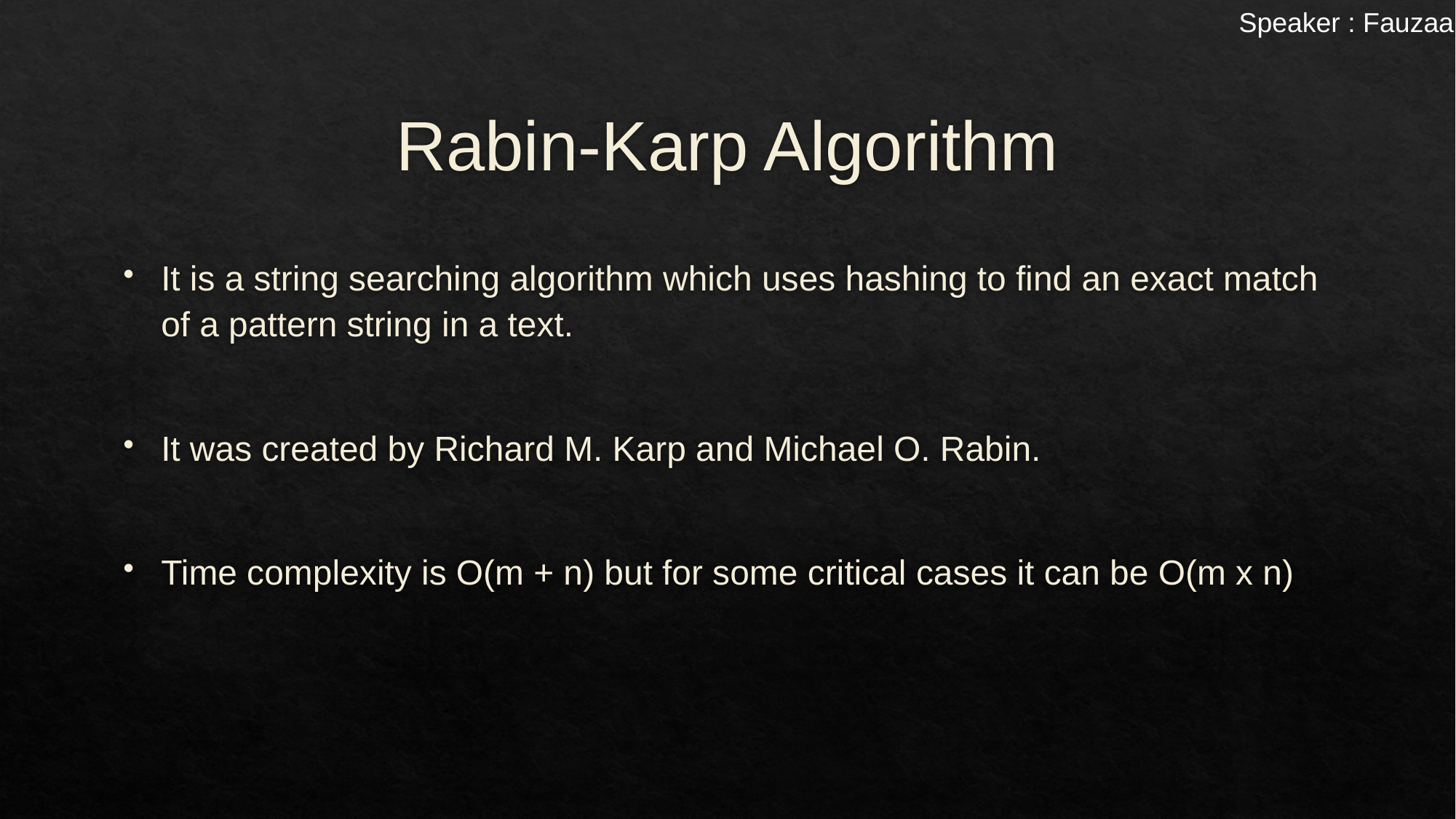

Speaker : Fauzaan
# Rabin-Karp Algorithm
It is a string searching algorithm which uses hashing to find an exact match of a pattern string in a text.

It was created by Richard M. Karp and Michael O. Rabin.

Time complexity is O(m + n) but for some critical cases it can be O(m x n)